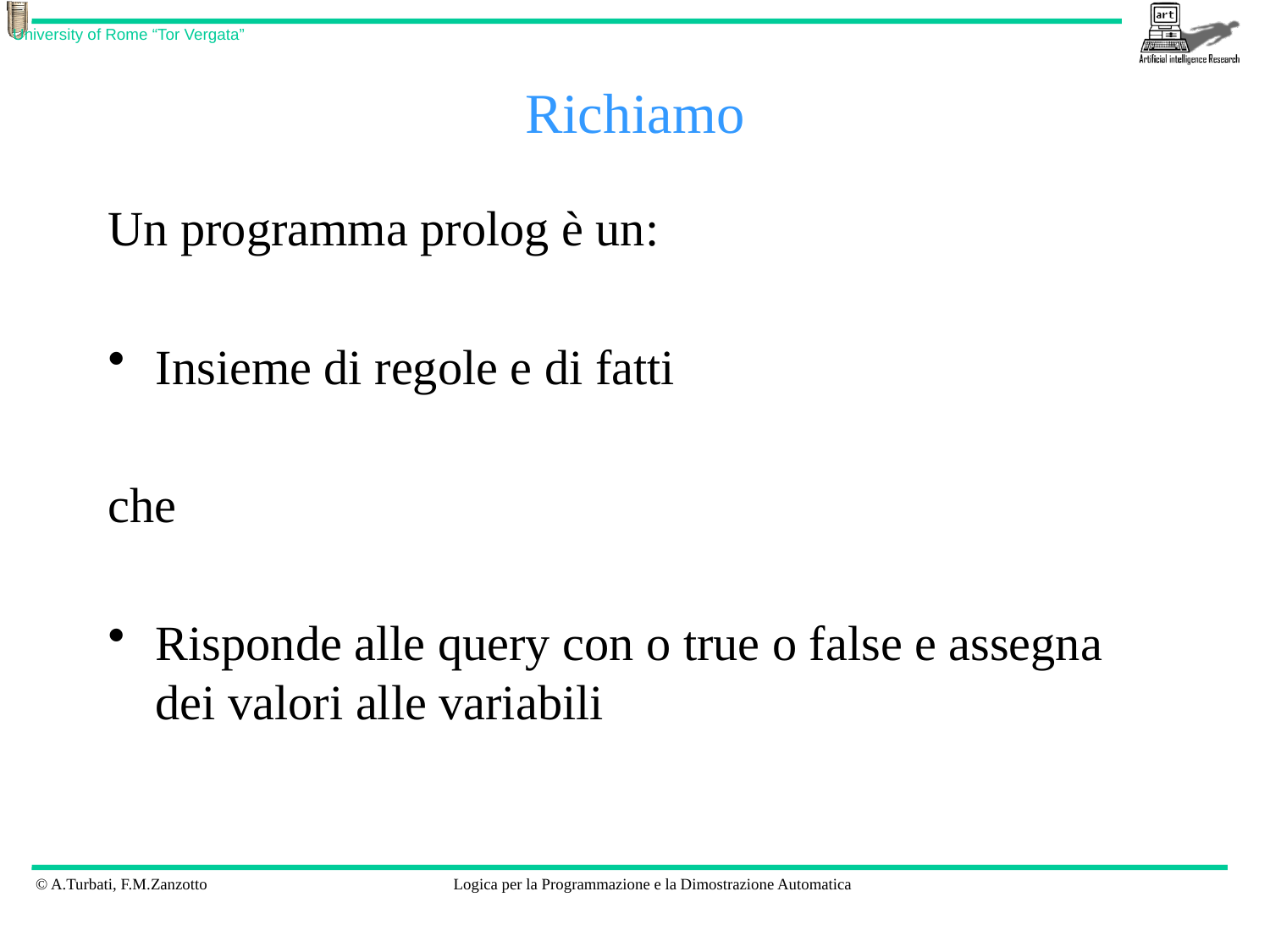

# Richiamo
Un programma prolog è un:

Insieme di regole e di fatti

che

Risponde alle query con o true o false e assegna dei valori alle variabili